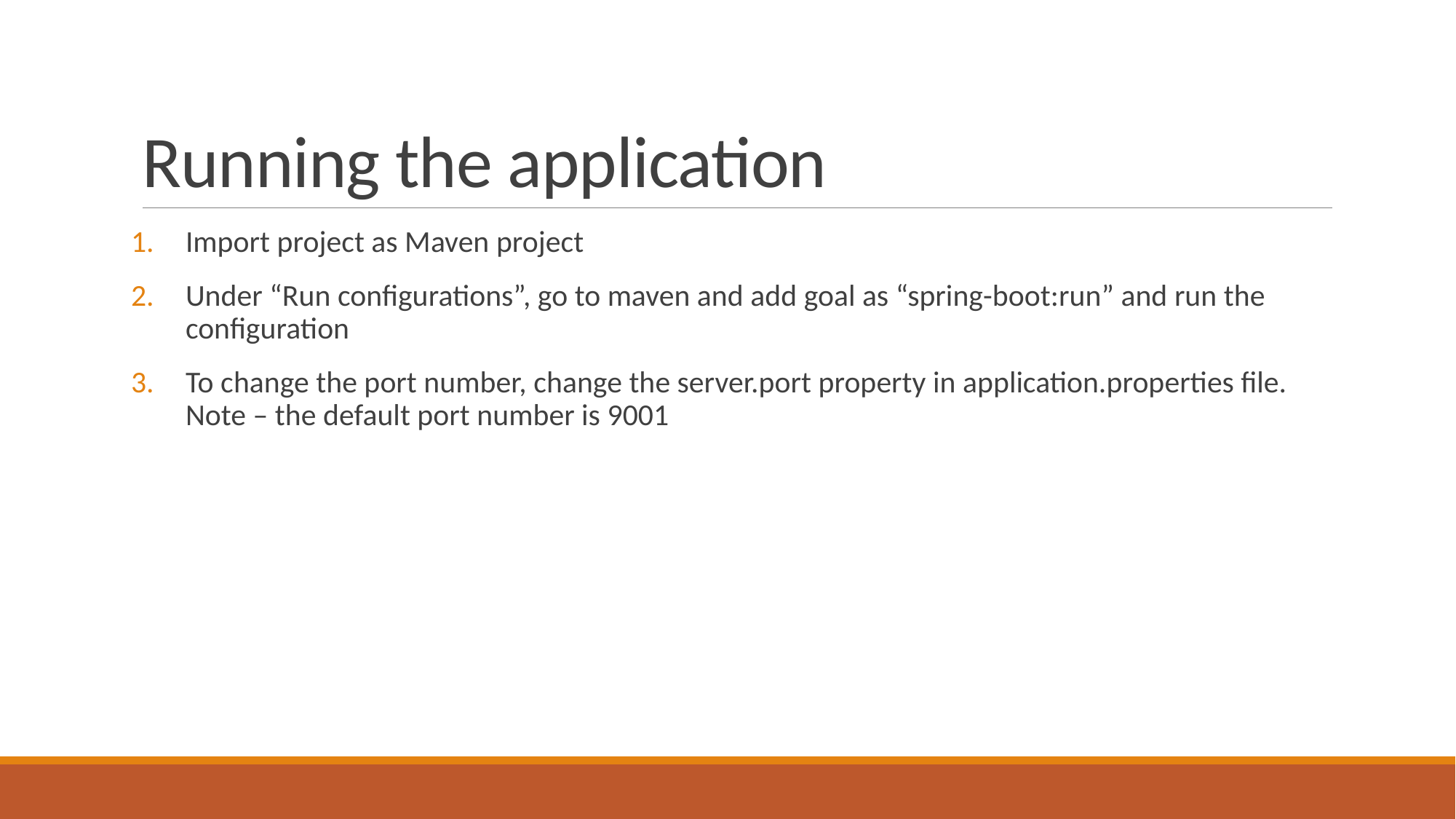

# Running the application
Import project as Maven project
Under “Run configurations”, go to maven and add goal as “spring-boot:run” and run the configuration
To change the port number, change the server.port property in application.properties file. Note – the default port number is 9001